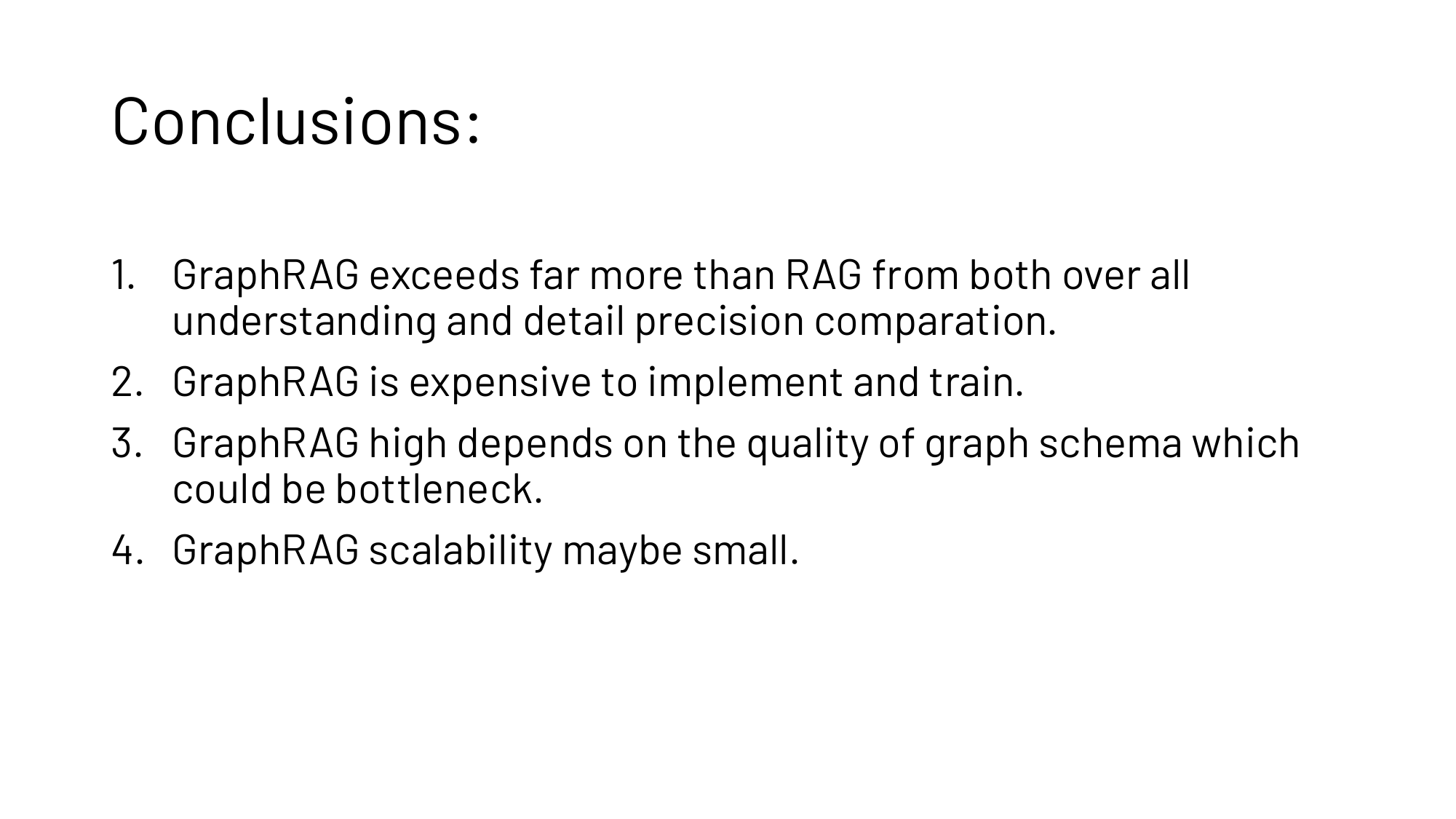

# Conclusions:

GraphRAG exceeds far more than RAG from both over all understanding and detail precision comparation.
GraphRAG is expensive to implement and train.
GraphRAG high depends on the quality of graph schema which could be bottleneck.
GraphRAG scalability maybe small.